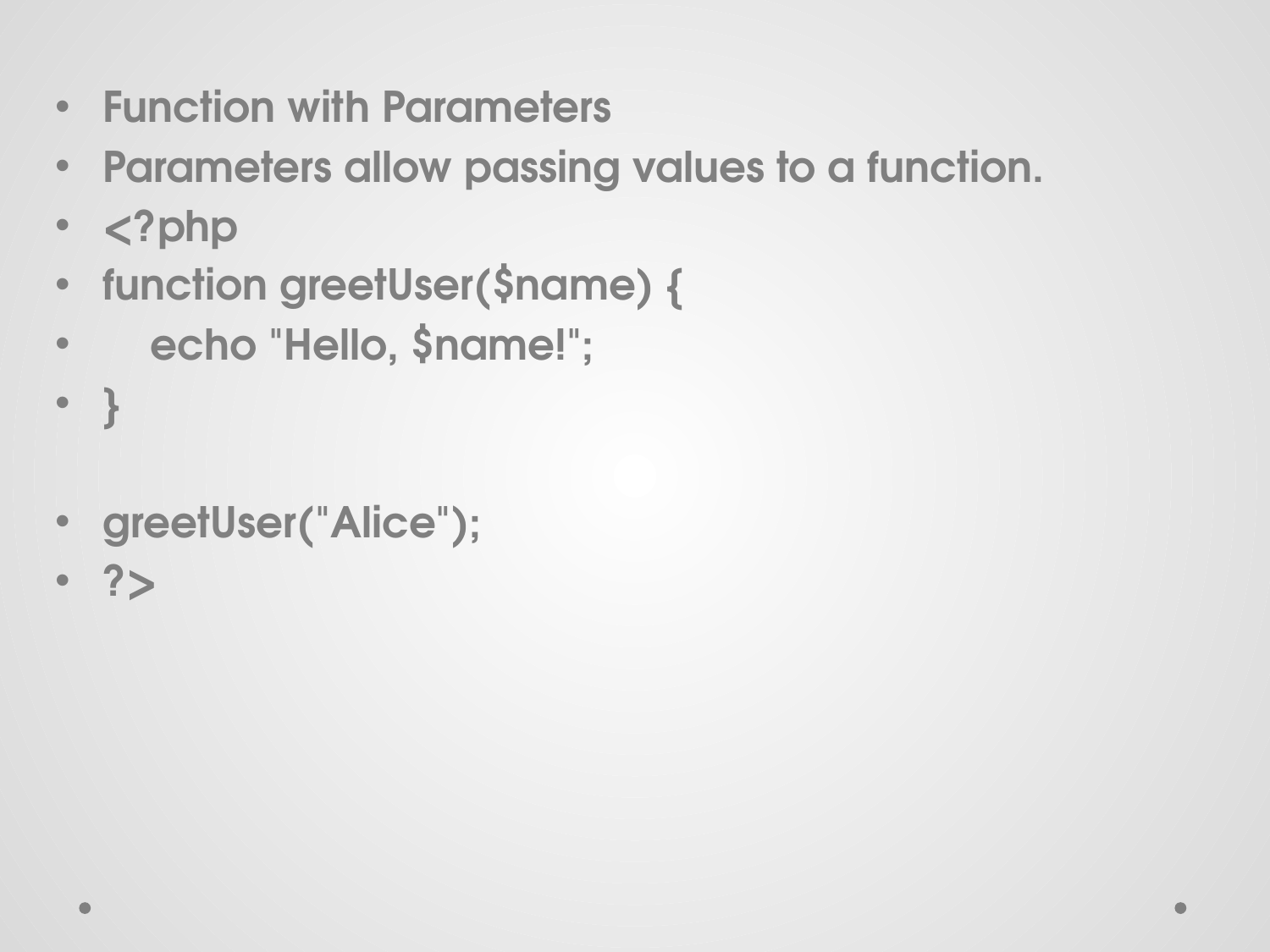

Function with Parameters
Parameters allow passing values to a function.
<?php
function greetUser($name) {
    echo "Hello, $name!";
}

greetUser("Alice");
?>